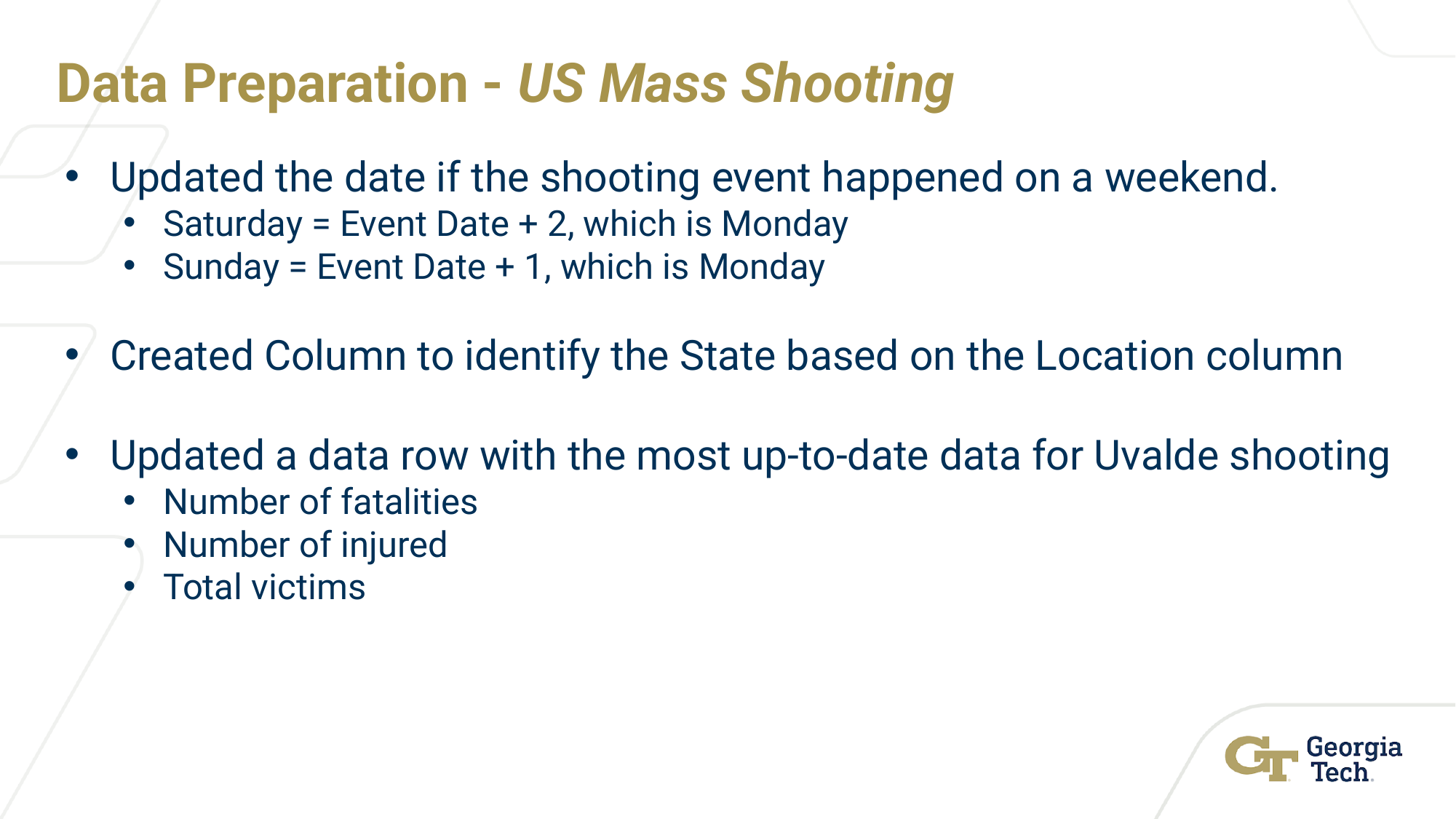

# Data Preparation - US Mass Shooting
Updated the date if the shooting event happened on a weekend.
Saturday = Event Date + 2, which is Monday
Sunday = Event Date + 1, which is Monday
Created Column to identify the State based on the Location column
Updated a data row with the most up-to-date data for Uvalde shooting
Number of fatalities
Number of injured
Total victims